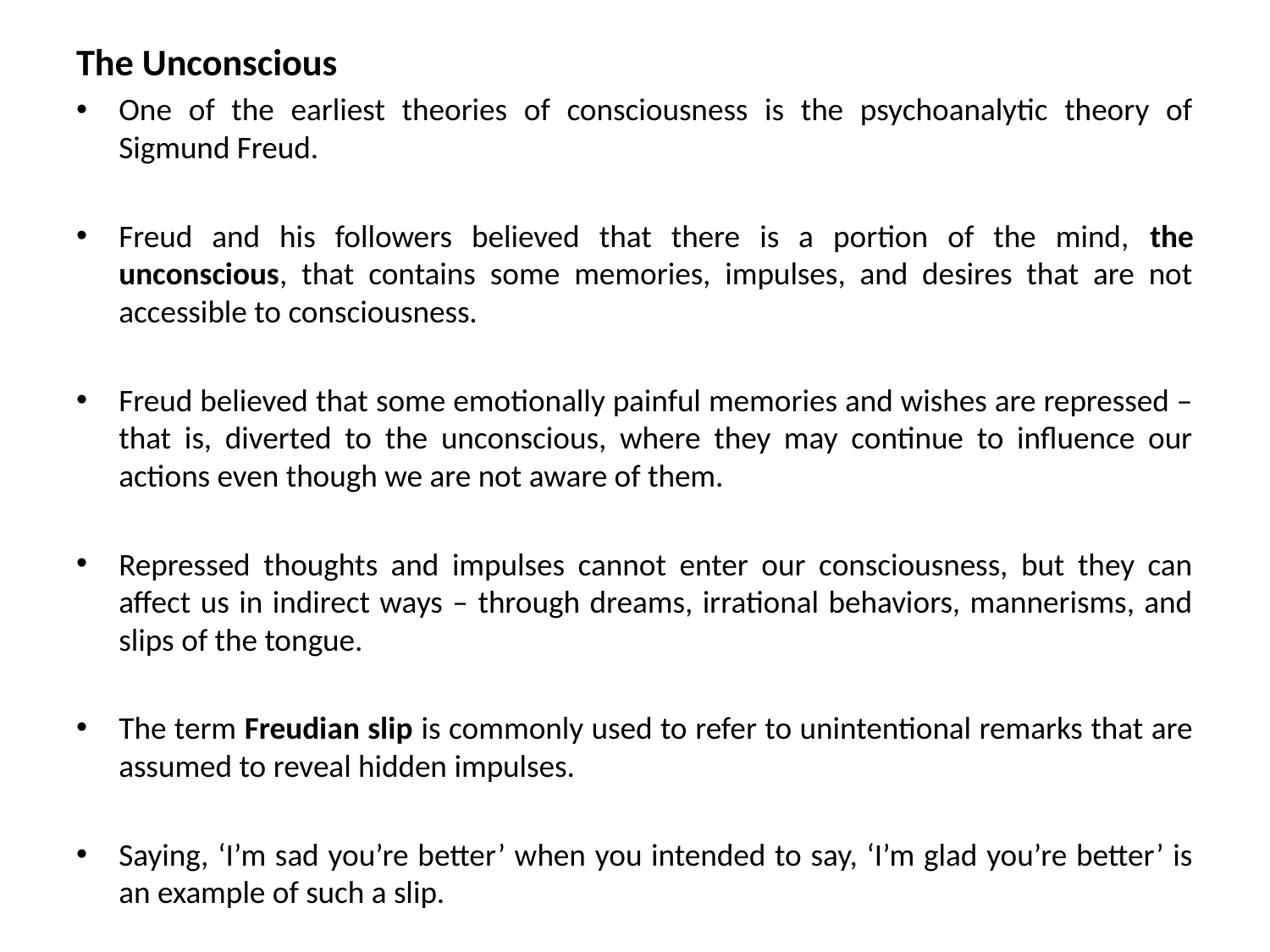

The Unconscious
One of the earliest theories of consciousness is the psychoanalytic theory of Sigmund Freud.

Freud and his followers believed that there is a portion of the mind, the unconscious, that contains some memories, impulses, and desires that are not accessible to consciousness.

Freud believed that some emotionally painful memories and wishes are repressed – that is, diverted to the unconscious, where they may continue to influence our actions even though we are not aware of them.

Repressed thoughts and impulses cannot enter our consciousness, but they can affect us in indirect ways – through dreams, irrational behaviors, mannerisms, and slips of the tongue.

The term Freudian slip is commonly used to refer to unintentional remarks that are assumed to reveal hidden impulses.

Saying, ‘I’m sad you’re better’ when you intended to say, ‘I’m glad you’re better’ is an example of such a slip.